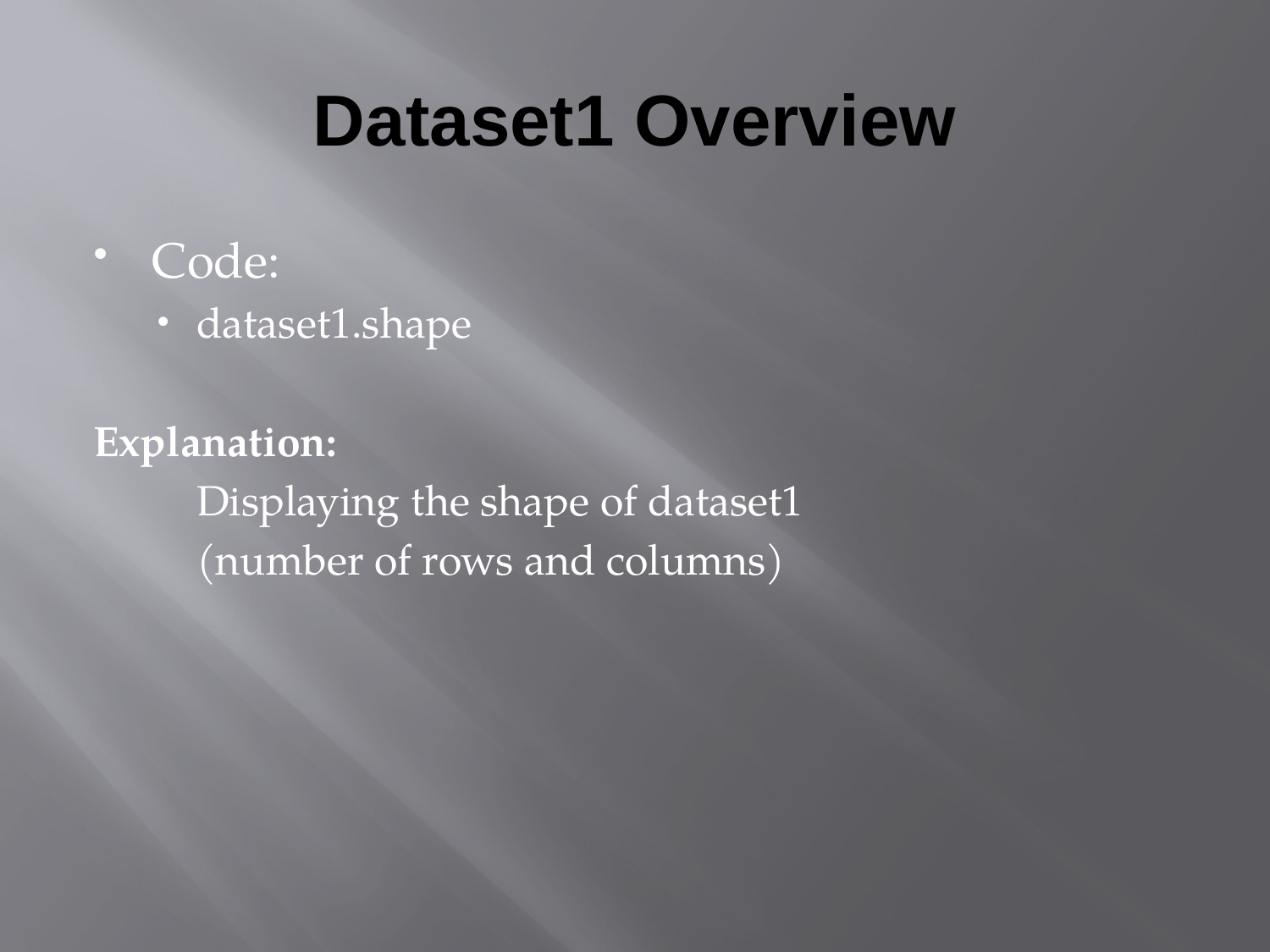

# Dataset1 Overview
Code:
dataset1.shape

Explanation:
	Displaying the shape of dataset1
	(number of rows and columns)